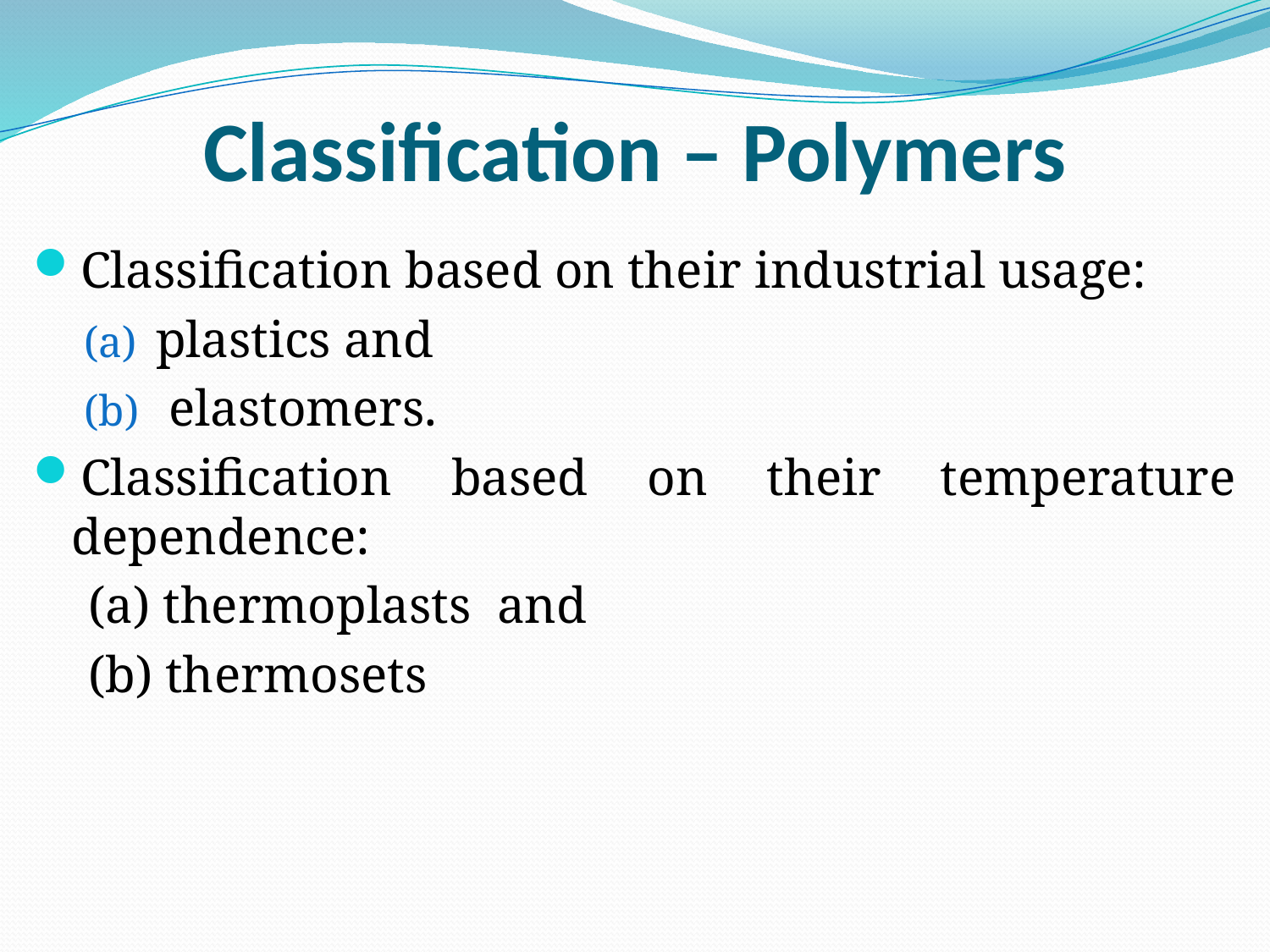

# Classification – Polymers
Classification based on their industrial usage:
plastics and
 elastomers.
Classification based on their temperature dependence:
(a) thermoplasts  and
(b) thermosets